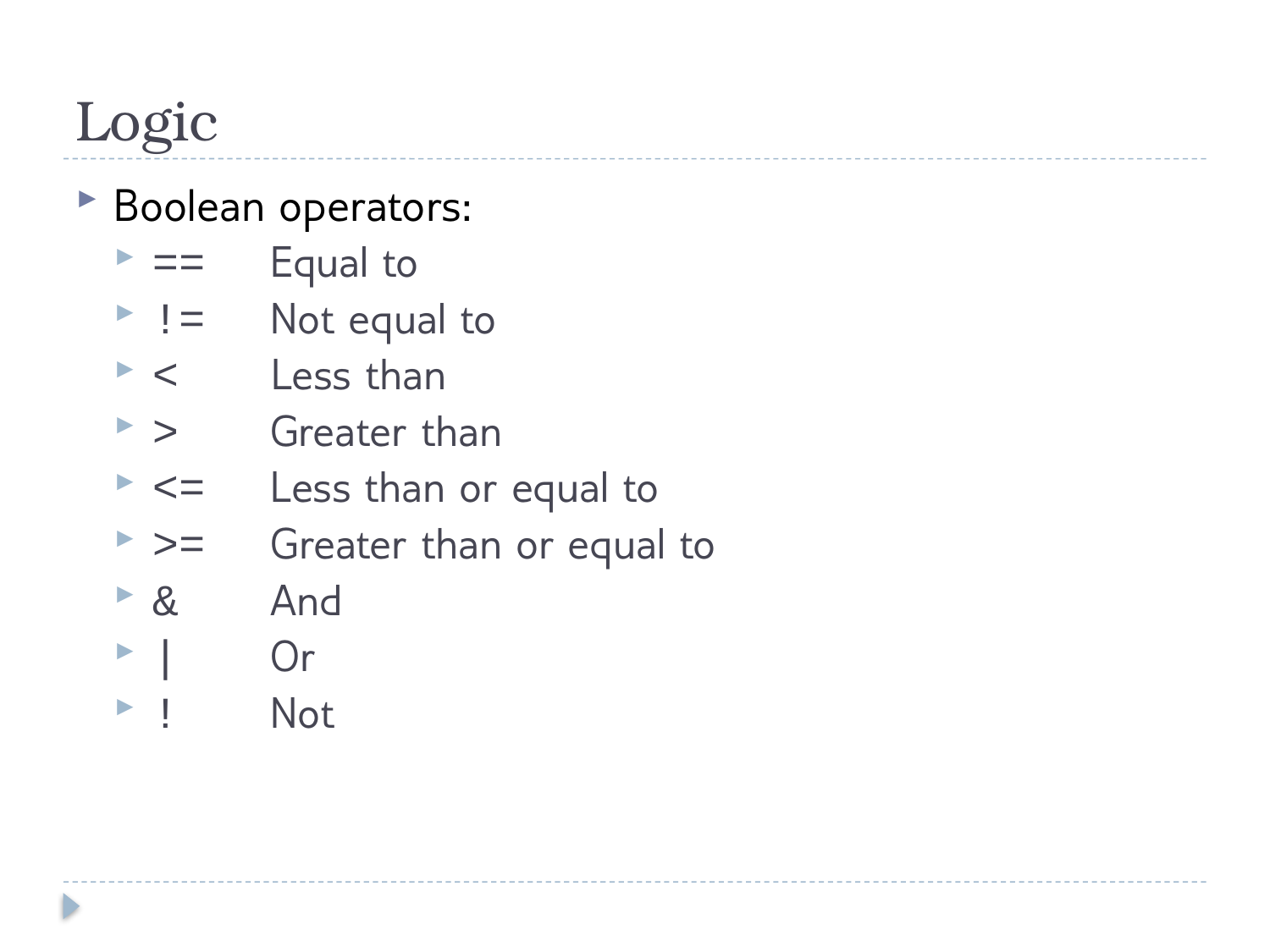

# Logic
Boolean operators:
==     Equal to
!=     Not equal to
<    Less than
>       Greater than
<=     Less than or equal to
>=     Greater than or equal to
&       And
|       Or
!       Not